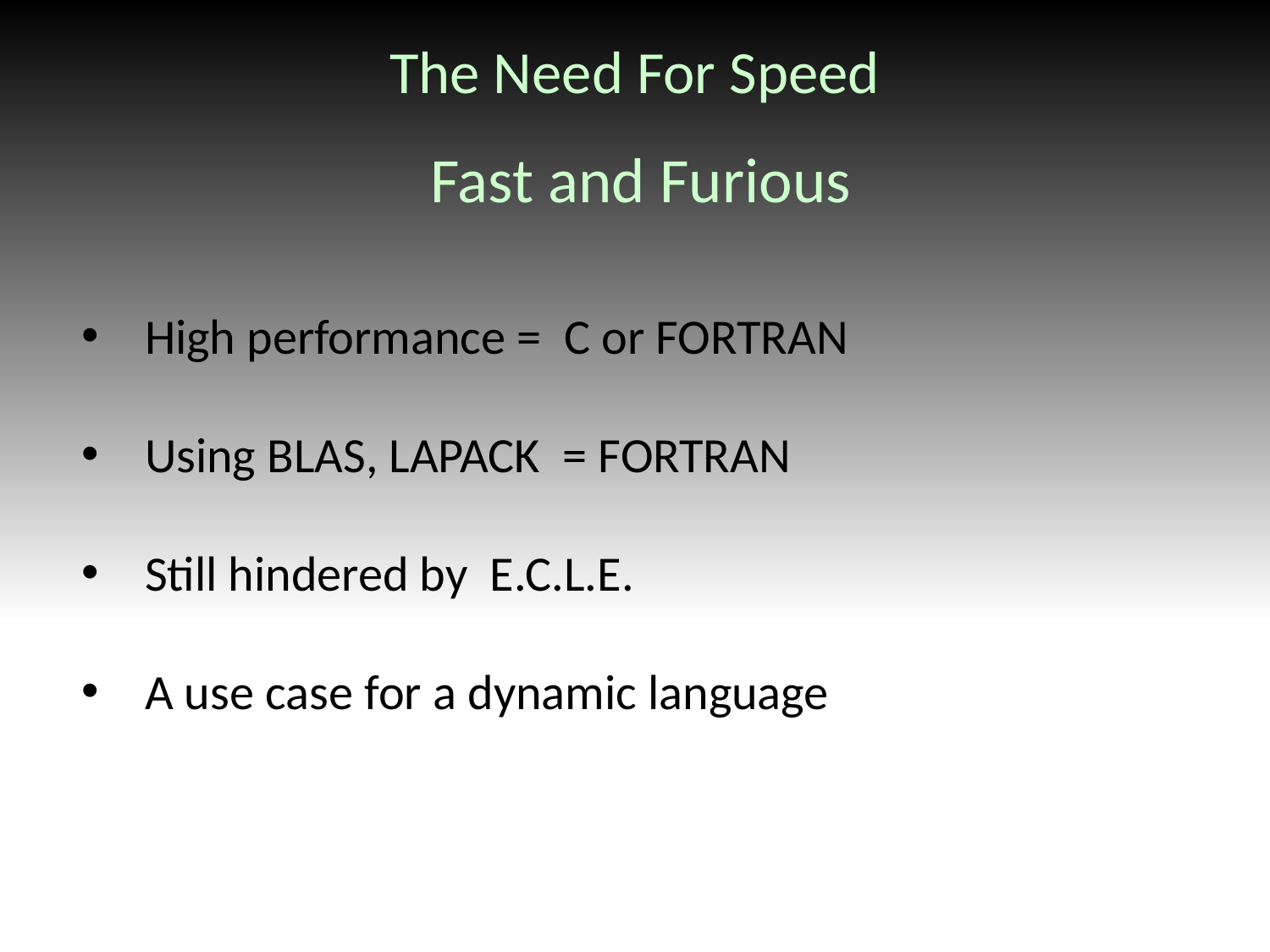

# The Need For Speed
Fast and Furious
High performance =  C or FORTRAN

Using BLAS, LAPACK  = FORTRAN

Still hindered by  E.C.L.E.

A use case for a dynamic language